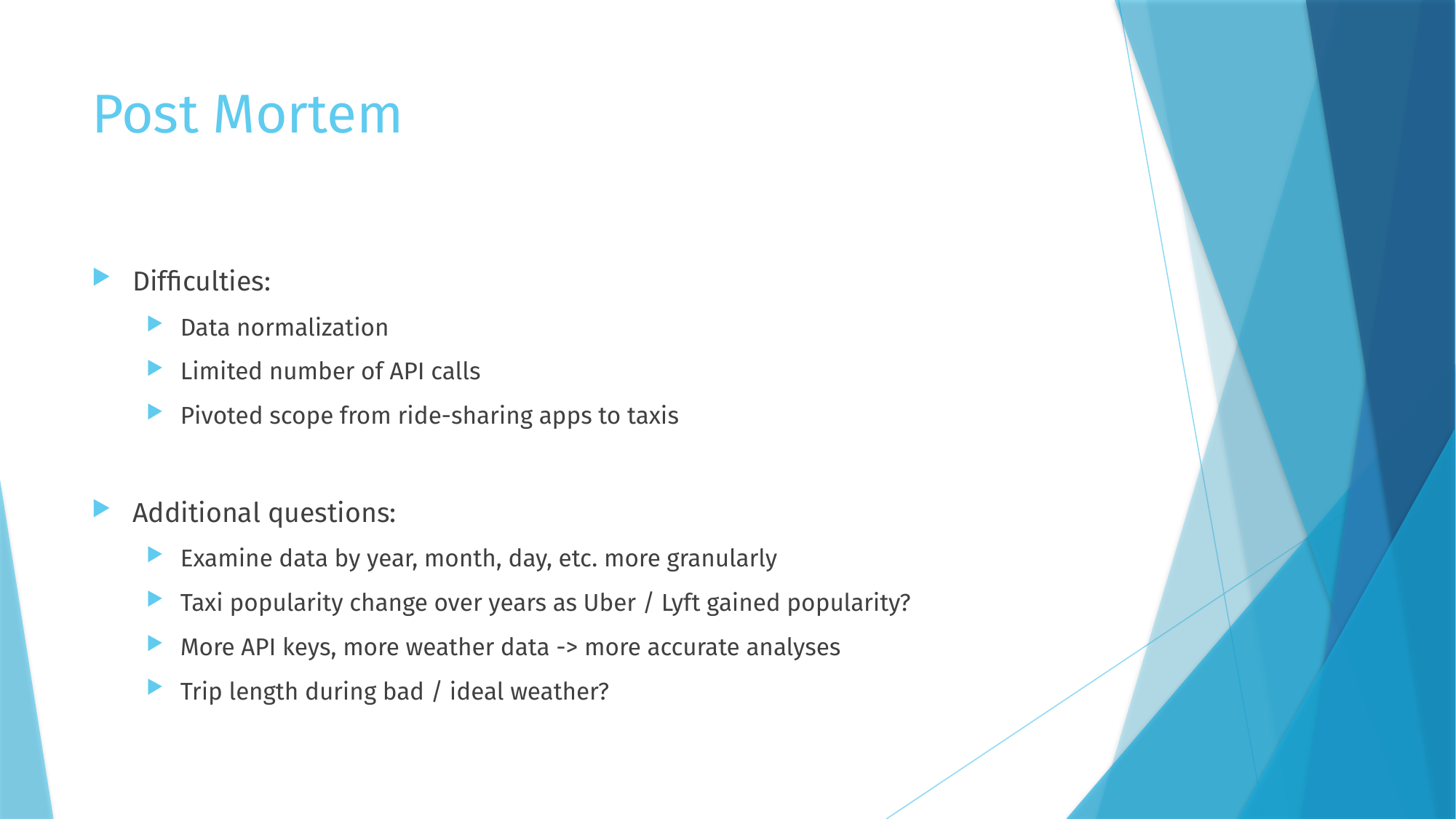

# Post Mortem
Difficulties:
Data normalization
Limited number of API calls
Pivoted scope from ride-sharing apps to taxis

Additional questions:
Examine data by year, month, day, etc. more granularly
Taxi popularity change over years as Uber / Lyft gained popularity?
More API keys, more weather data -> more accurate analyses
Trip length during bad / ideal weather?